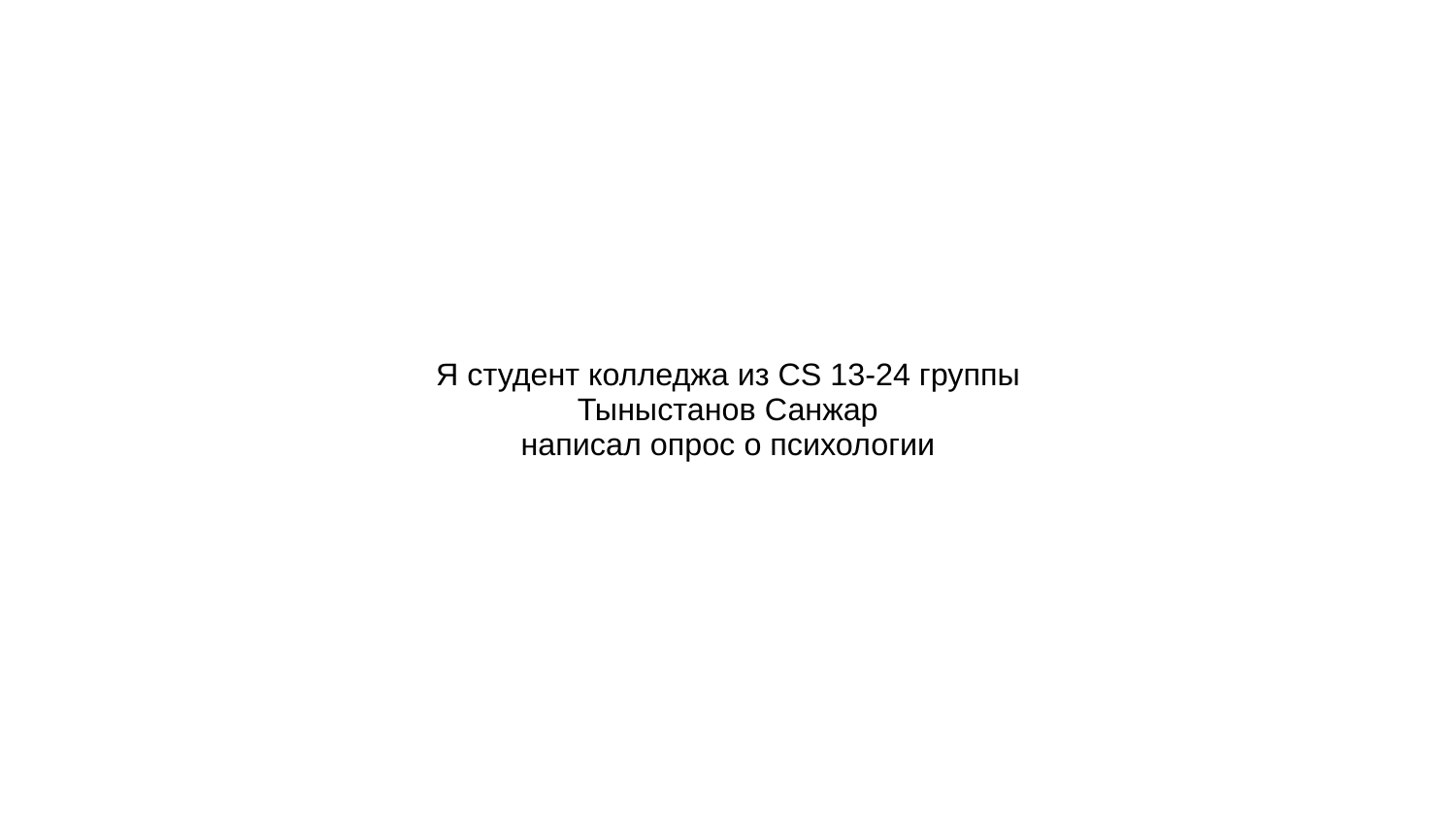

# Я студент колледжа из CS 13-24 группы
Тыныстанов Санжар
написал опрос о психологии